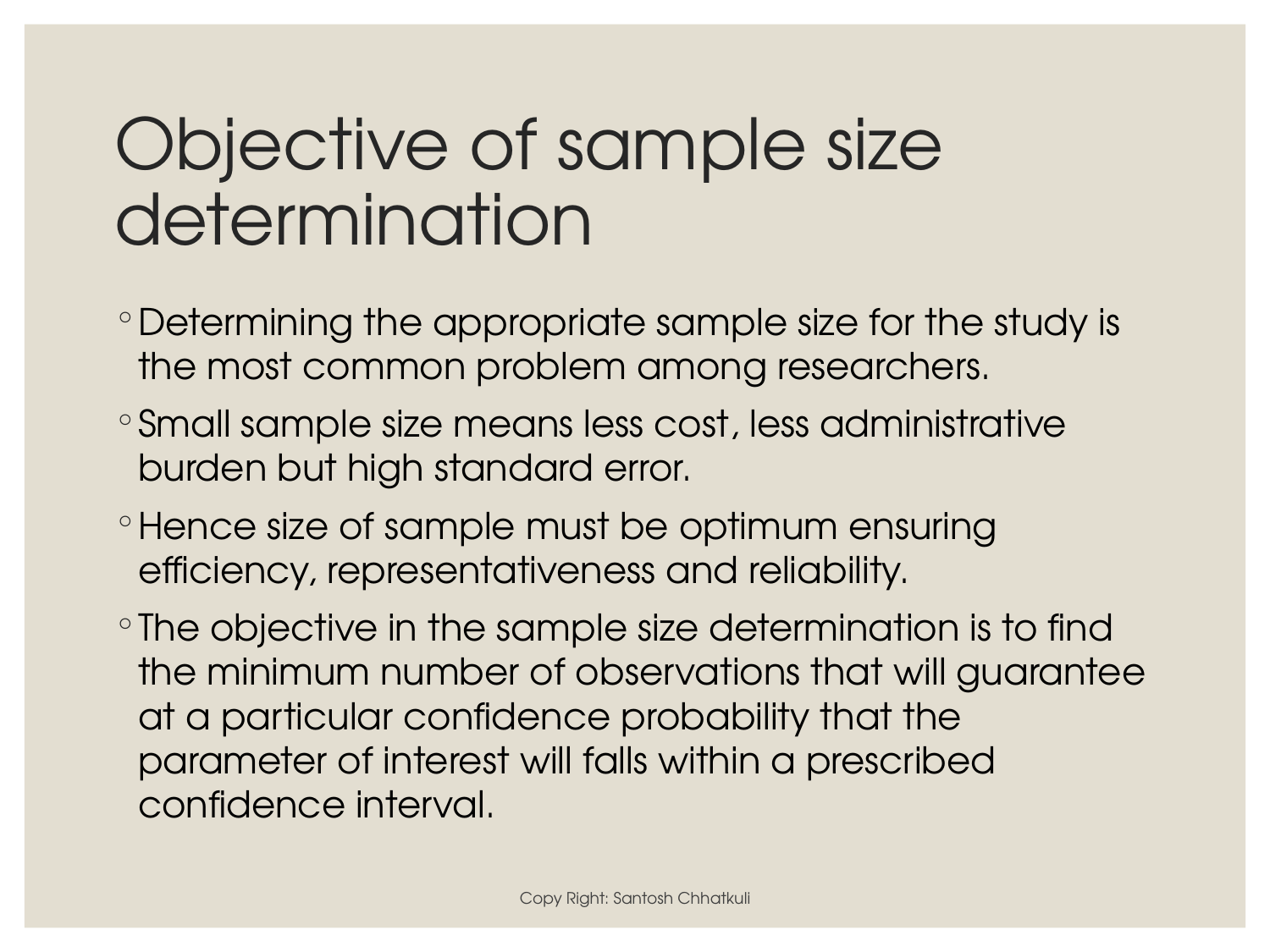

# Objective of sample size determination
Determining the appropriate sample size for the study is the most common problem among researchers.
Small sample size means less cost, less administrative burden but high standard error.
Hence size of sample must be optimum ensuring efficiency, representativeness and reliability.
The objective in the sample size determination is to find the minimum number of observations that will guarantee at a particular confidence probability that the parameter of interest will falls within a prescribed confidence interval.
Copy Right: Santosh Chhatkuli